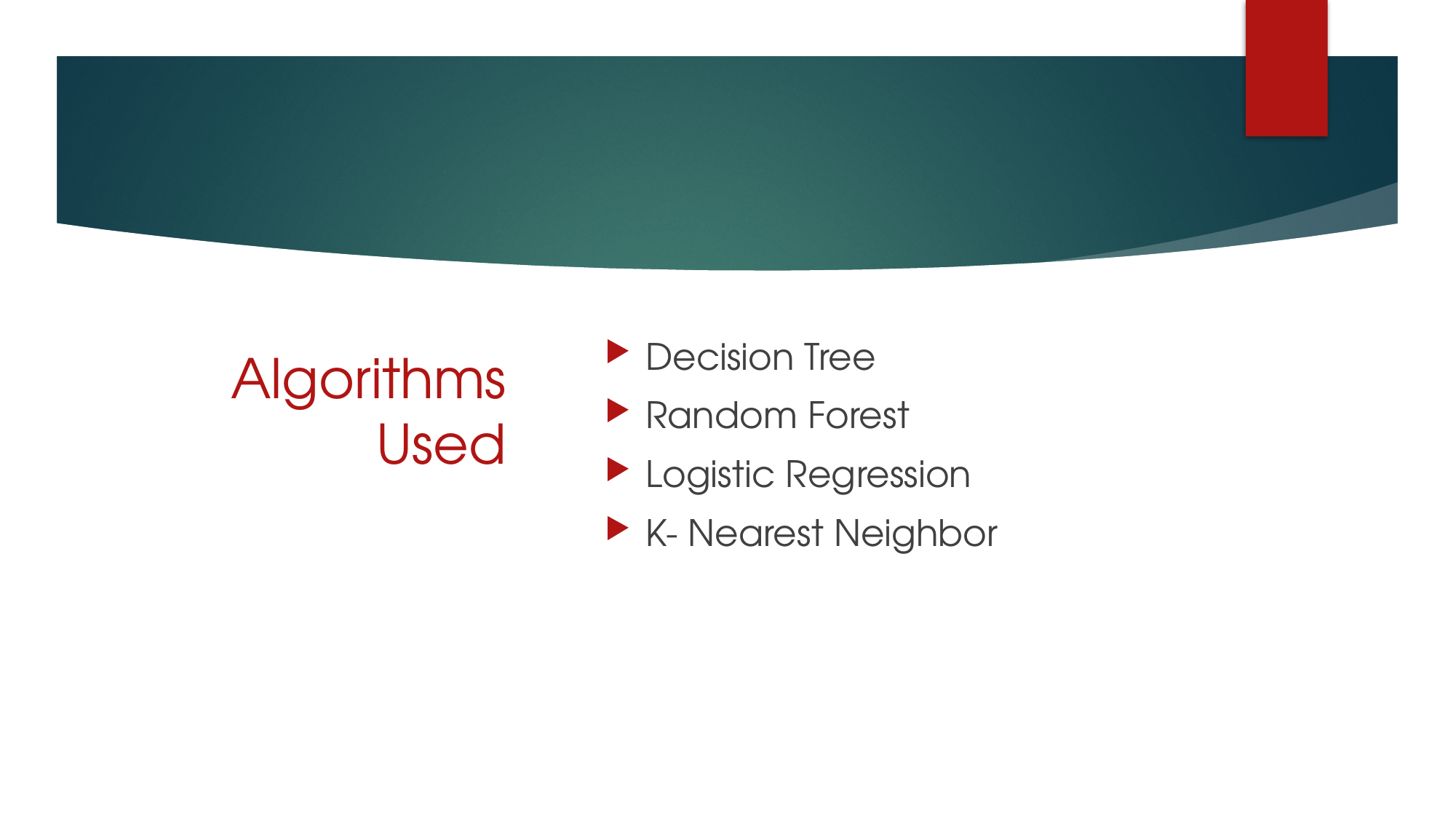

# Algorithms Used
Decision Tree
Random Forest
Logistic Regression
K- Nearest Neighbor